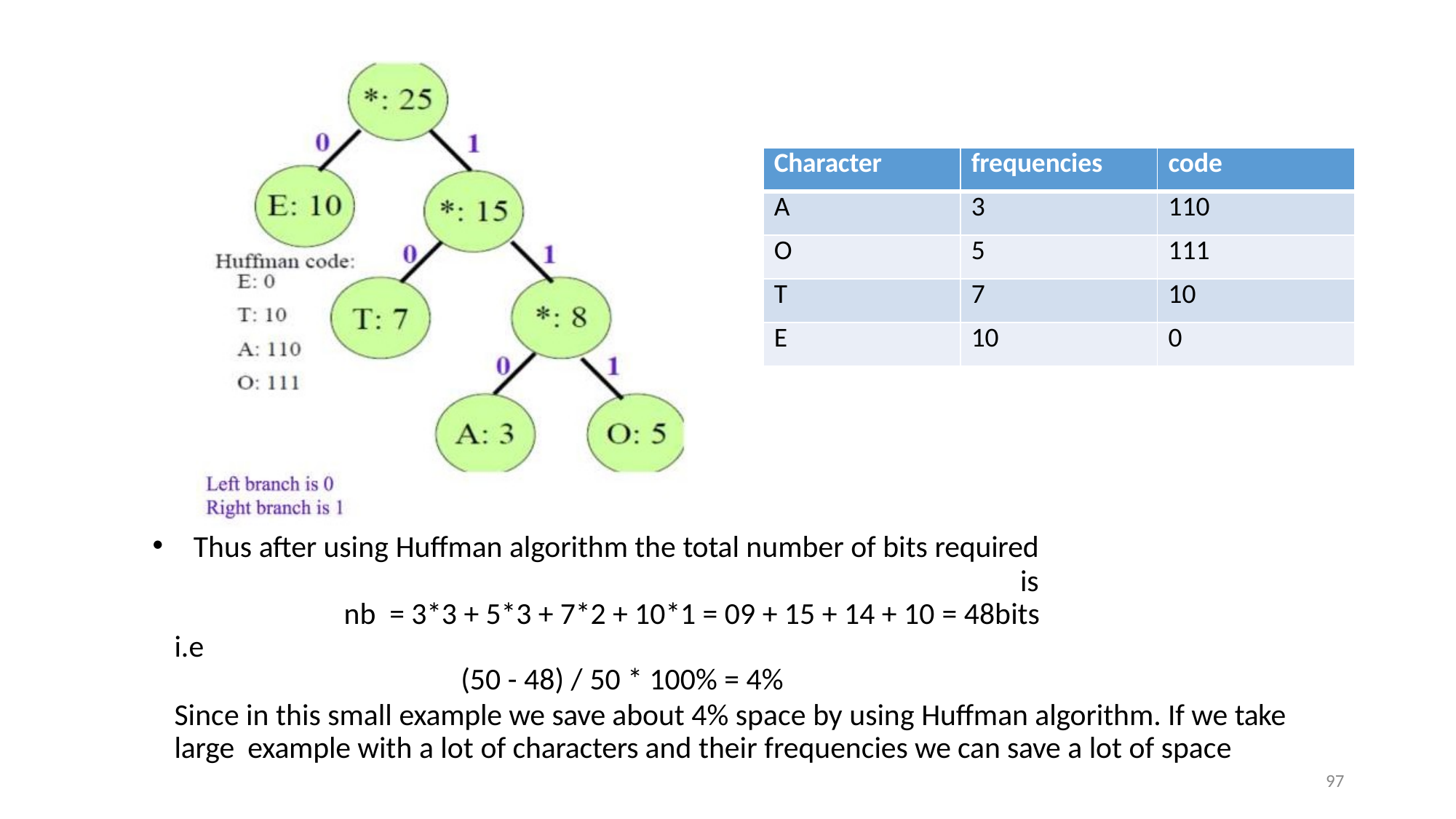

| Character | frequencies | code |
| --- | --- | --- |
| A | 3 | 110 |
| O | 5 | 111 |
| T | 7 | 10 |
| E | 10 | 0 |
Thus after using Huffman algorithm the total number of bits required is
nb  = 3*3 + 5*3 + 7*2 + 10*1 = 09 + 15 + 14 + 10 = 48bits
i.e
(50 - 48) / 50 * 100% = 4%
Since in this small example we save about 4% space by using Huffman algorithm. If we take large  example with a lot of characters and their frequencies we can save a lot of space
97